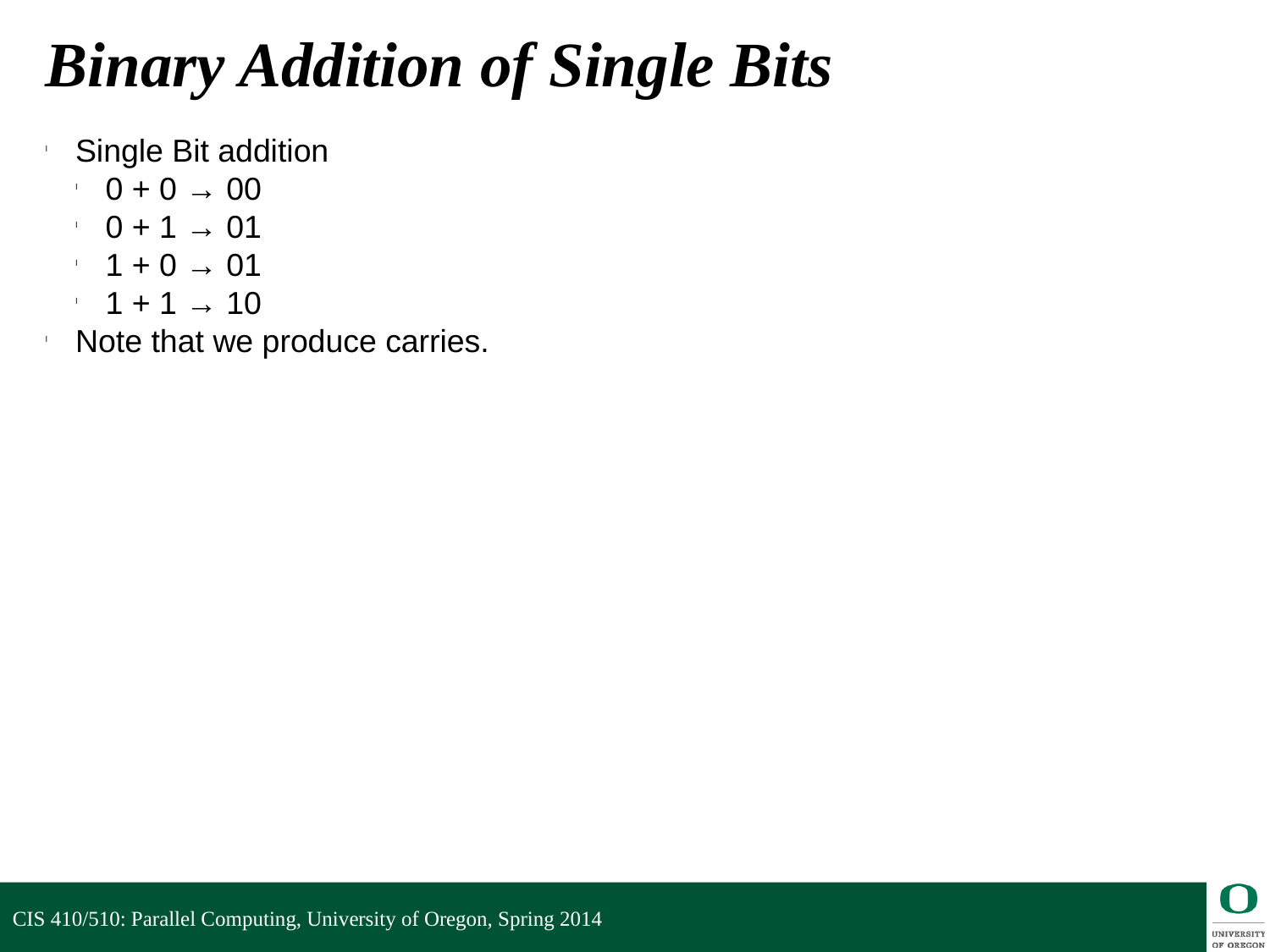

Binary Addition of Single Bits
Single Bit addition
0 + 0 → 00
0 + 1 → 01
1 + 0 → 01
1 + 1 → 10
Note that we produce carries.
CIS 410/510: Parallel Computing, University of Oregon, Spring 2014